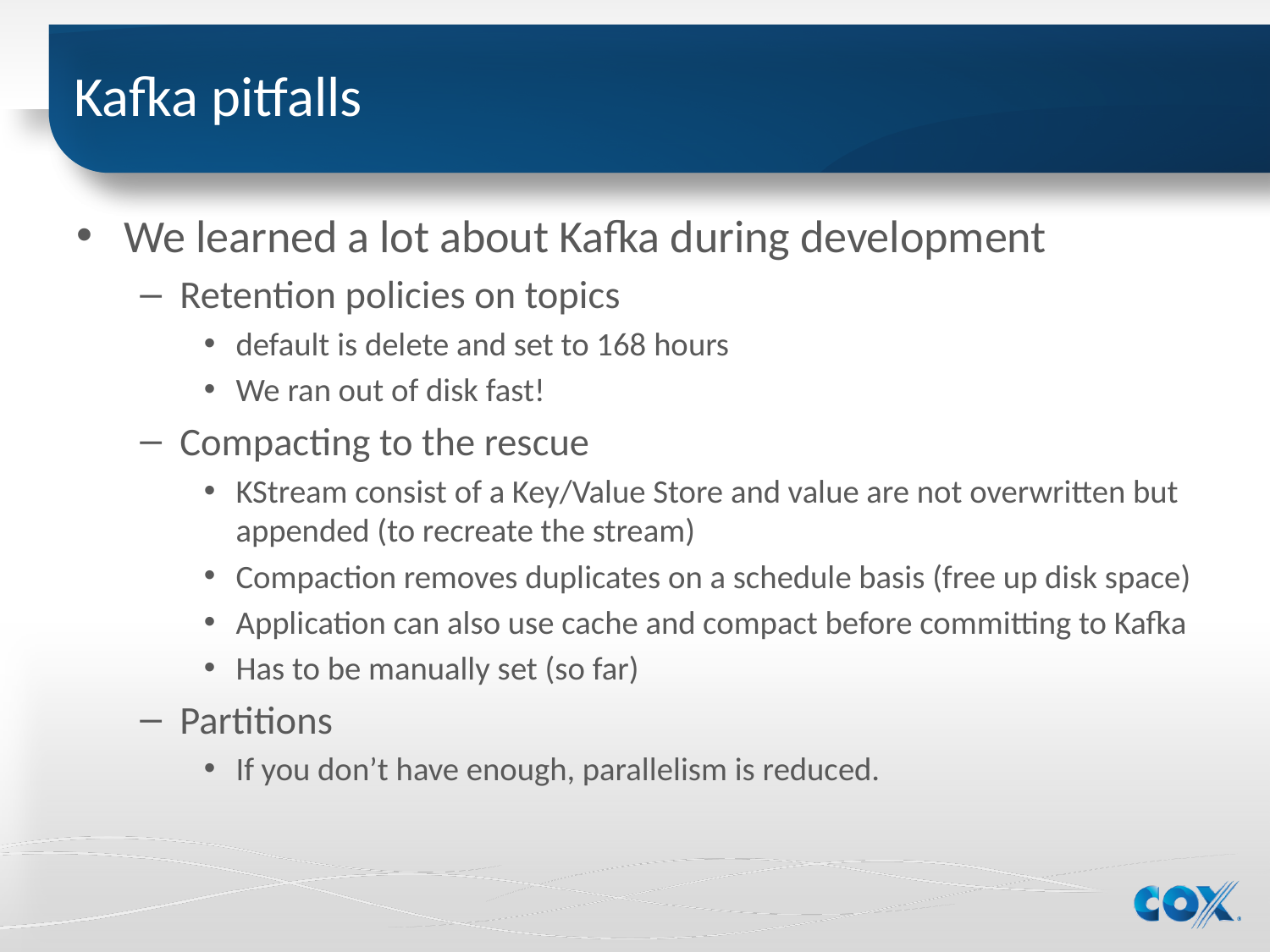

# Kafka pitfalls
We learned a lot about Kafka during development
Retention policies on topics
default is delete and set to 168 hours
We ran out of disk fast!
Compacting to the rescue
KStream consist of a Key/Value Store and value are not overwritten but appended (to recreate the stream)
Compaction removes duplicates on a schedule basis (free up disk space)
Application can also use cache and compact before committing to Kafka
Has to be manually set (so far)
Partitions
If you don’t have enough, parallelism is reduced.